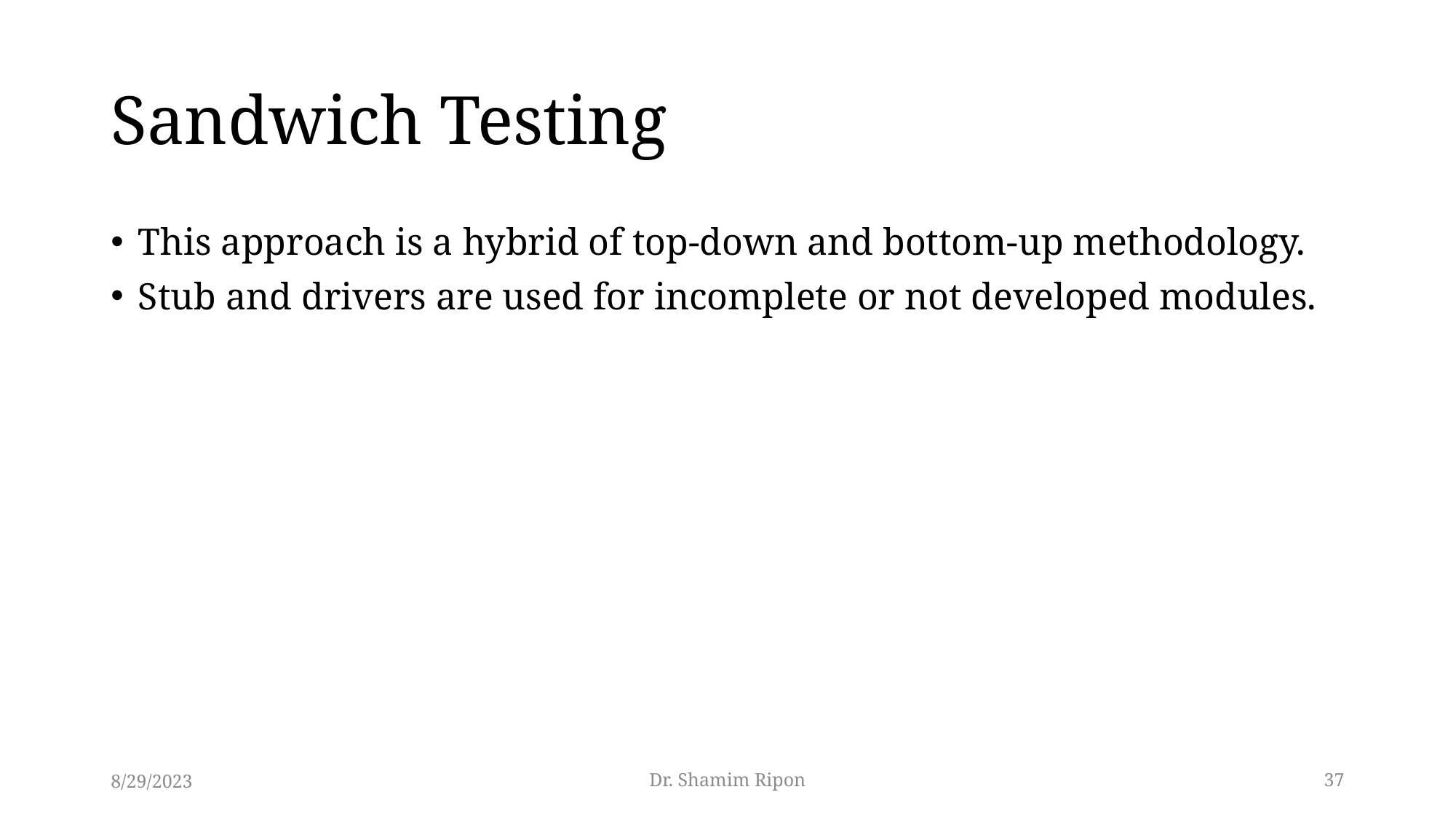

# Sandwich Testing
This approach is a hybrid of top-down and bottom-up methodology.
Stub and drivers are used for incomplete or not developed modules.

8/29/2023
Dr. Shamim Ripon
37